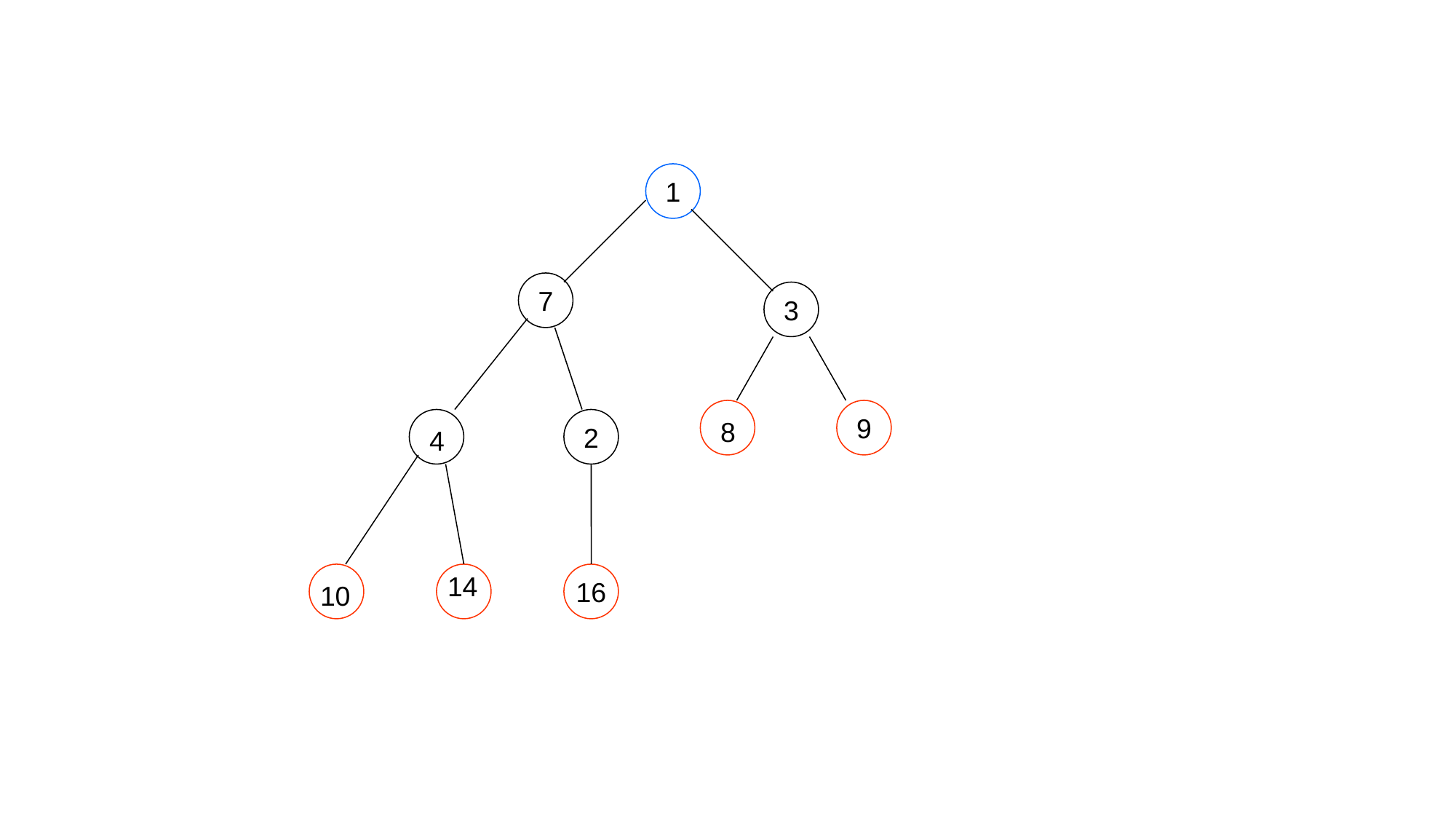

1

7
3

9

2
8
4

16
14
10